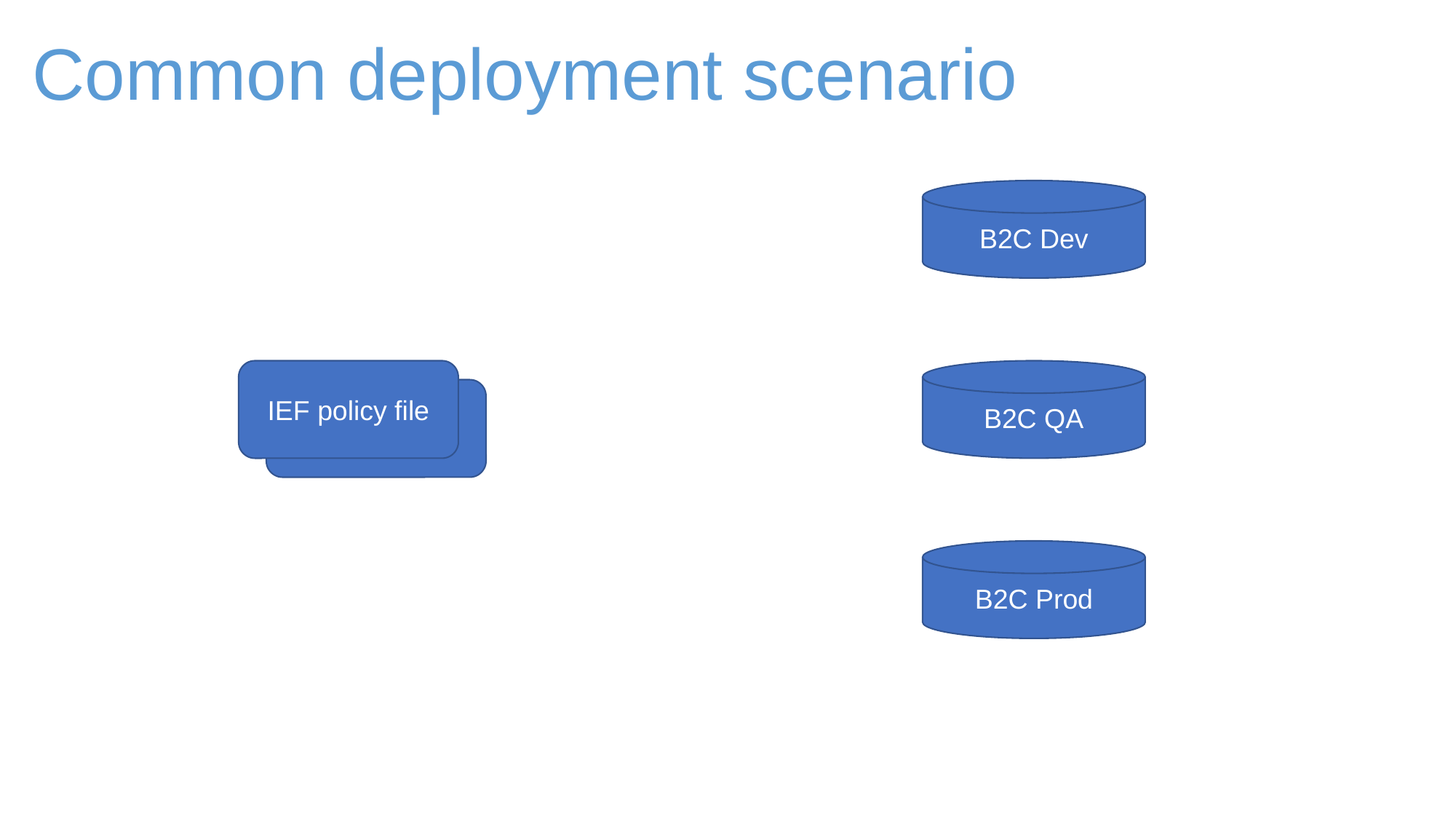

# Common deployment scenario
B2C Dev
IEF policy file
B2C QA
IEF policy file
B2C Prod